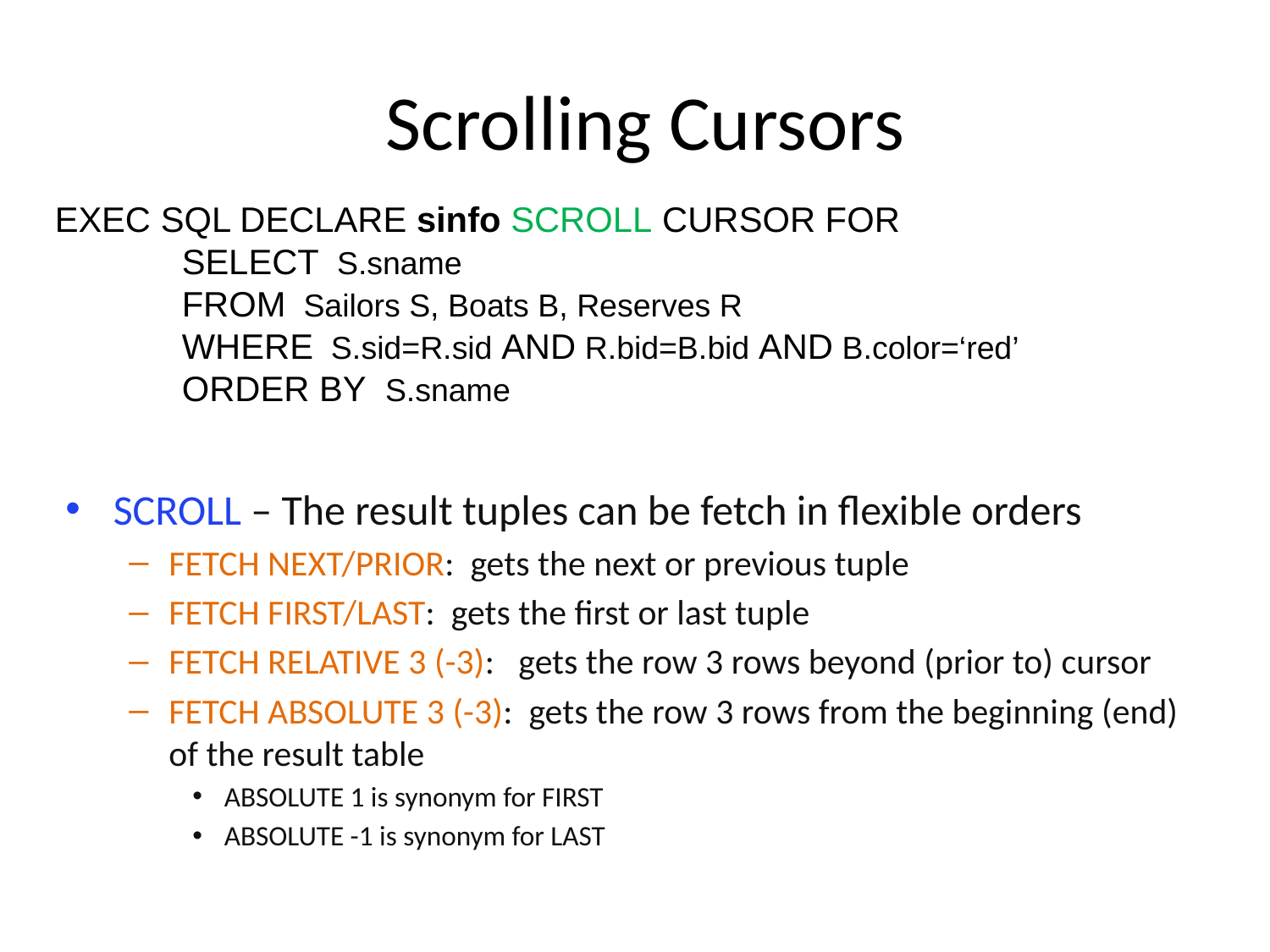

# Scrolling Cursors
EXEC SQL DECLARE sinfo SCROLL CURSOR FOR
	SELECT  S.sname
	FROM  Sailors S, Boats B, Reserves R
	WHERE  S.sid=R.sid AND R.bid=B.bid AND B.color=‘red’
	ORDER BY  S.sname
SCROLL – The result tuples can be fetch in flexible orders
FETCH NEXT/PRIOR:  gets the next or previous tuple
FETCH FIRST/LAST:  gets the first or last tuple
FETCH RELATIVE 3 (-3):   gets the row 3 rows beyond (prior to) cursor
FETCH ABSOLUTE 3 (-3):  gets the row 3 rows from the beginning (end) of the result table
ABSOLUTE 1 is synonym for FIRST
ABSOLUTE -1 is synonym for LAST